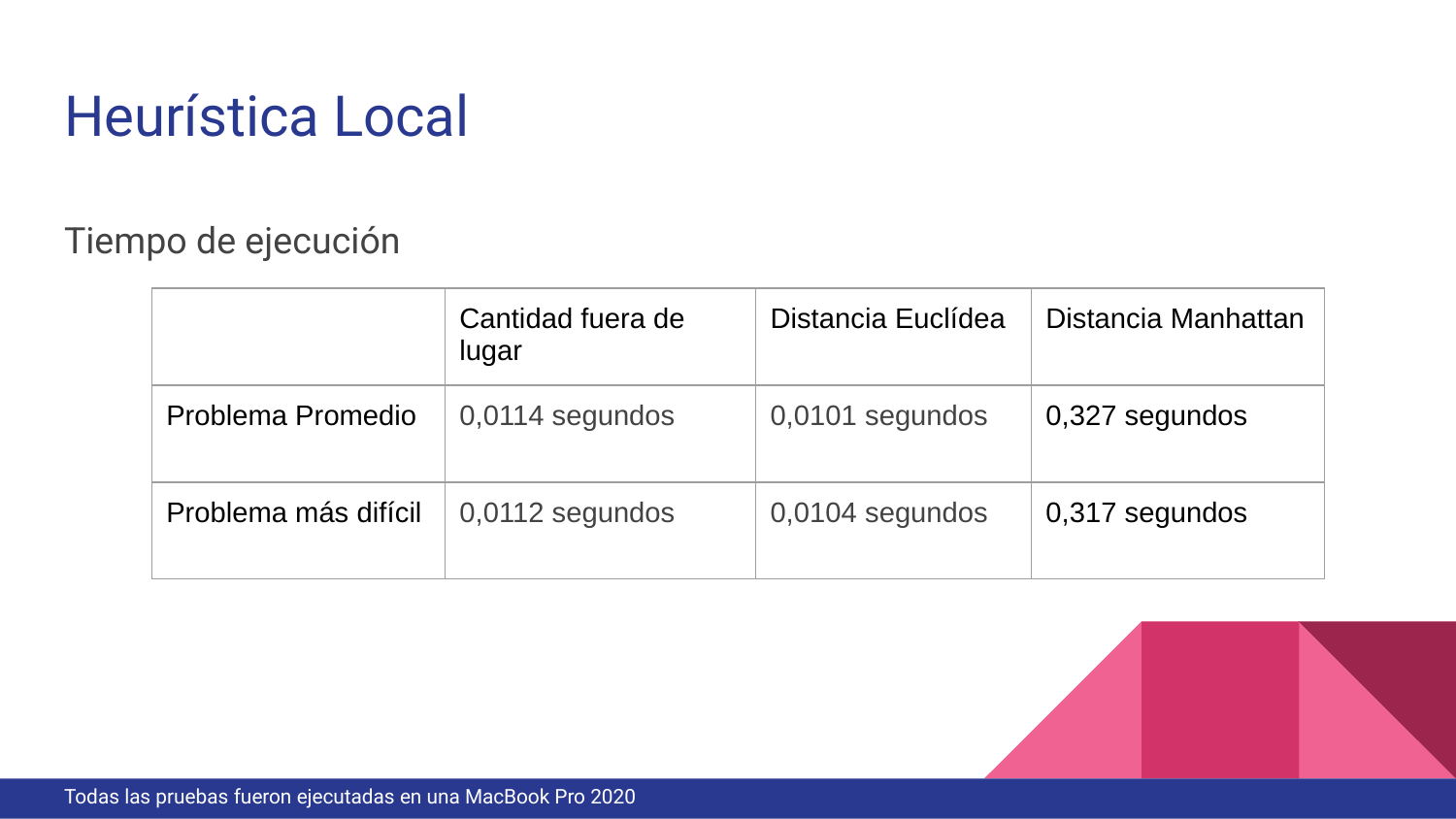

# Heurística Local
Tiempo de ejecución

|  | Cantidad fuera de lugar | Distancia Euclídea | Distancia Manhattan |
| --- | --- | --- | --- |
| Problema Promedio | 0,0114 segundos | 0,0101 segundos | 0,327 segundos |
| Problema más difícil | 0,0112 segundos | 0,0104 segundos | 0,317 segundos |
Todas las pruebas fueron ejecutadas en una MacBook Pro 2020